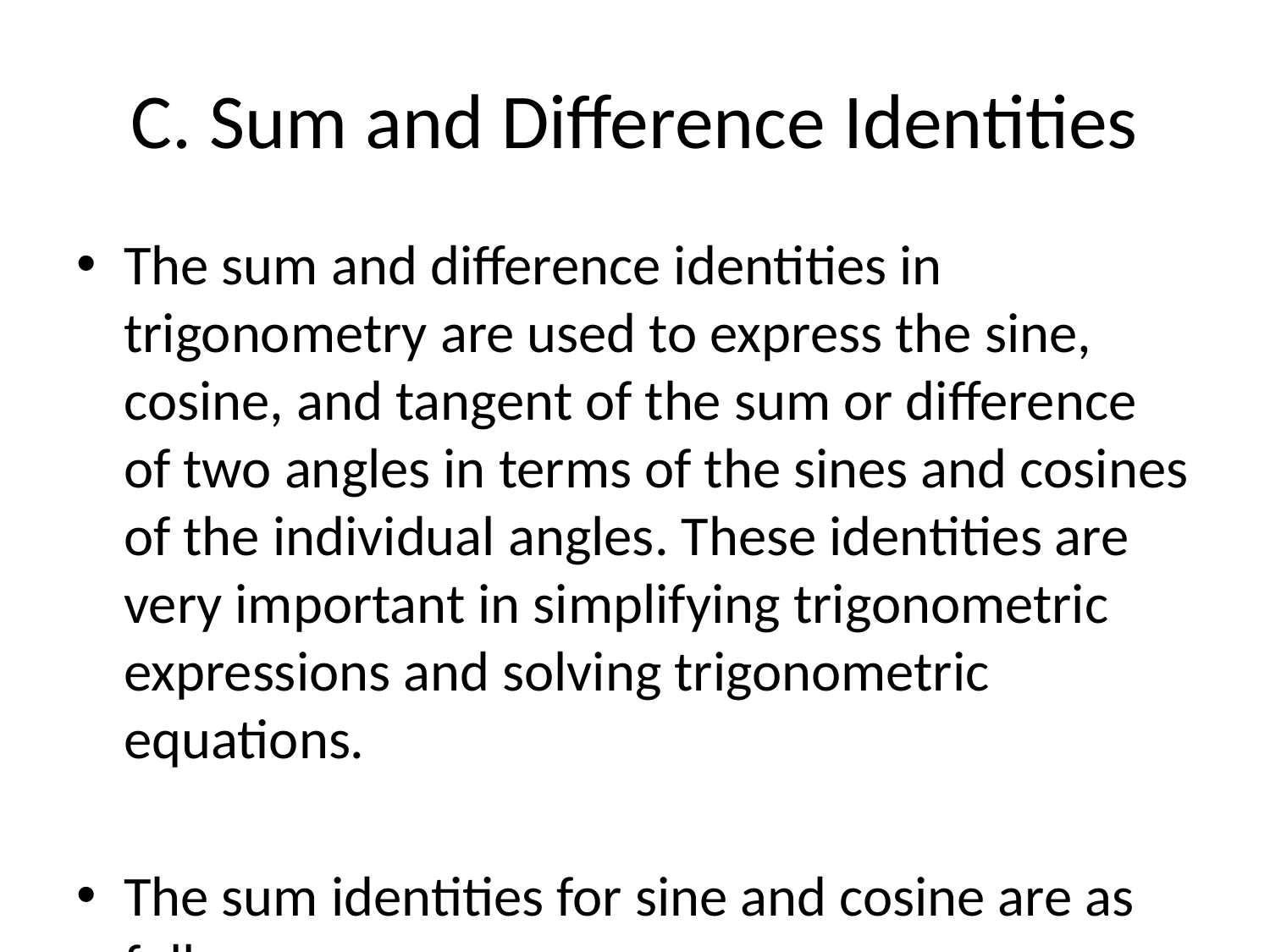

# C. Sum and Difference Identities
The sum and difference identities in trigonometry are used to express the sine, cosine, and tangent of the sum or difference of two angles in terms of the sines and cosines of the individual angles. These identities are very important in simplifying trigonometric expressions and solving trigonometric equations.

The sum identities for sine and cosine are as follows:

1. Sin(A + B) = Sin A cos B + Cos A sin B
2. Cos(A + B) = Cos A cos B - Sin A sin B

The difference identities for sine and cosine are:

1. Sin(A - B) = Sin A cos B - Cos A sin B
2. Cos(A - B) = Cos A cos B + Sin A sin B